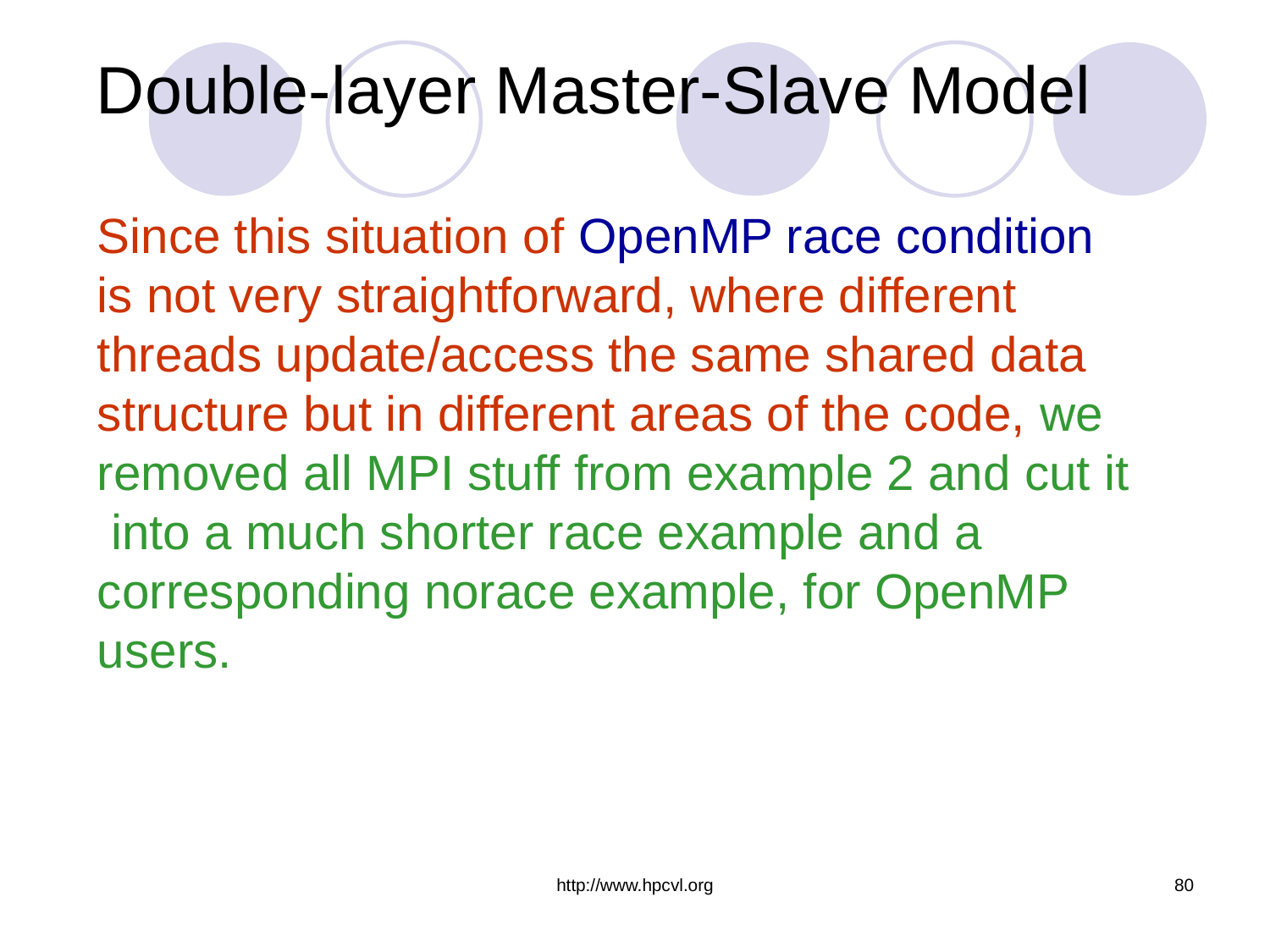

# Double-layer Master-Slave Model
Since this situation of OpenMP race condition is not very straightforward, where different threads update/access the same shared data structure but in different areas of the code, we removed all MPI stuff from example 2 and cut it  into a much shorter race example and a corresponding norace example, for OpenMP users.

http://www.hpcvl.org
80